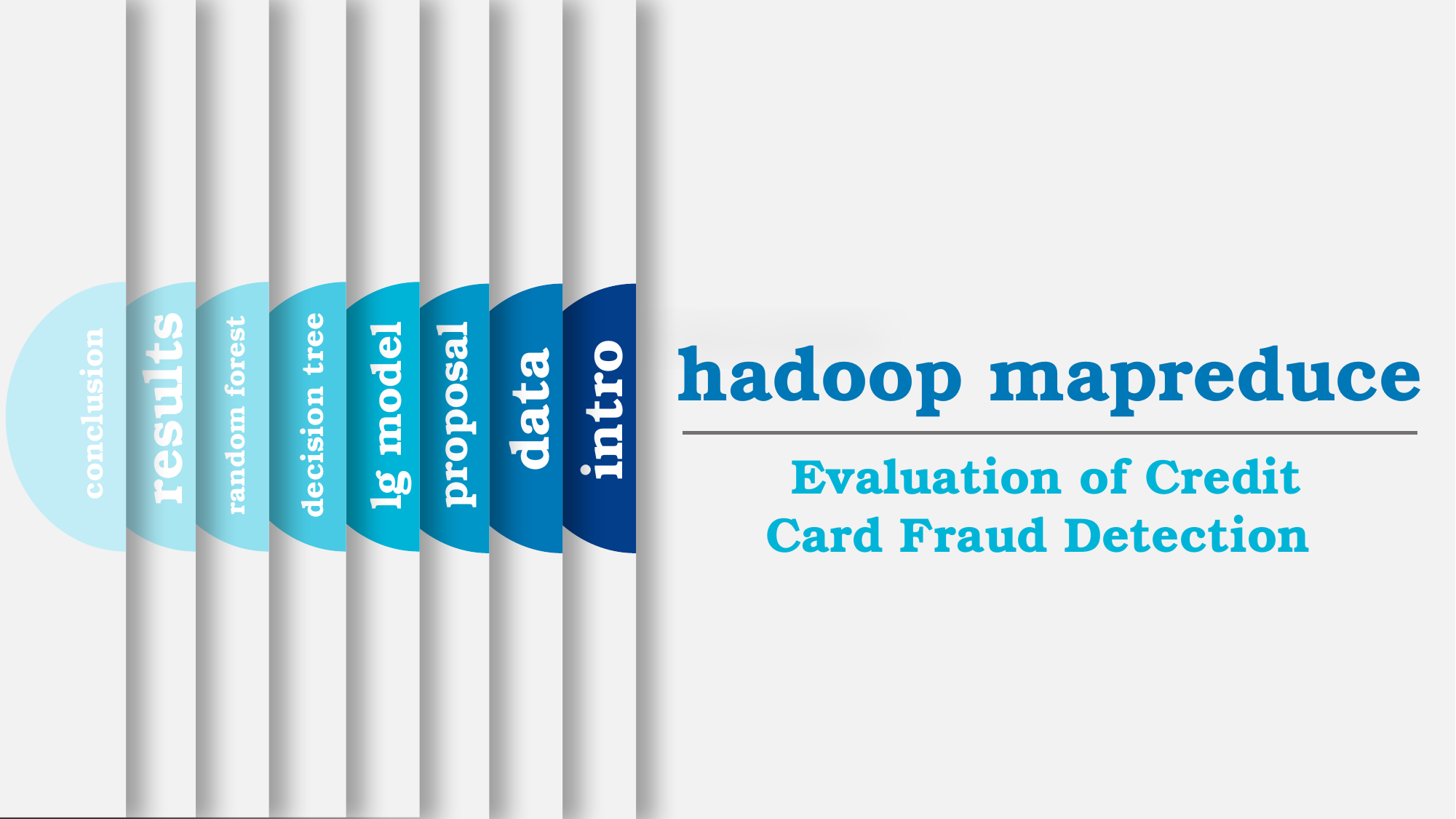

#

hadoop mapreduce
results
data
intro
lg model
proposal
conclusion
decision tree
random forest

Evaluation of Credit Card Fraud Detection